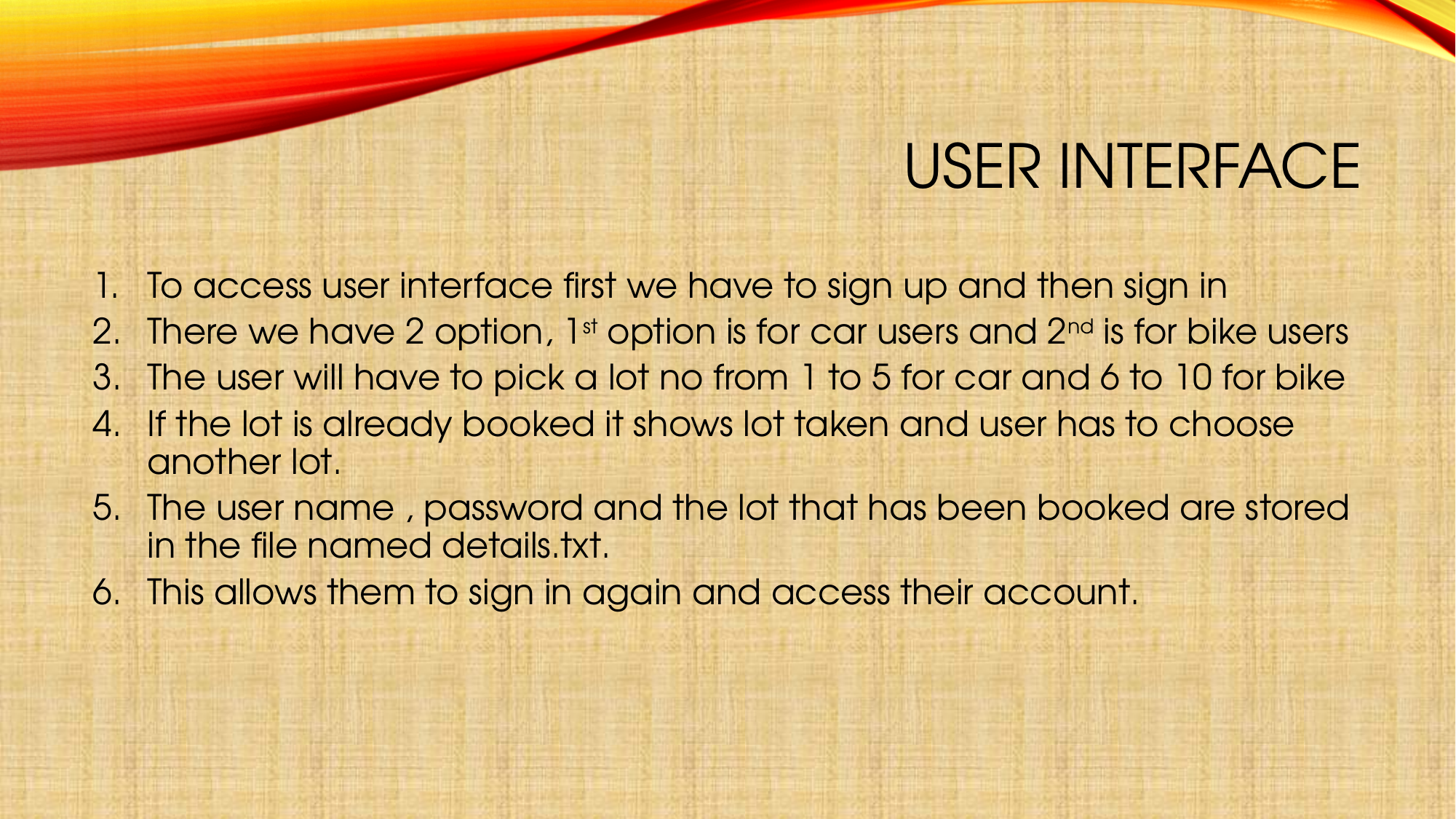

# User interface
To access user interface first we have to sign up and then sign in
There we have 2 option, 1st option is for car users and 2nd is for bike users
The user will have to pick a lot no from 1 to 5 for car and 6 to 10 for bike
If the lot is already booked it shows lot taken and user has to choose another lot.
The user name , password and the lot that has been booked are stored in the file named details.txt.
This allows them to sign in again and access their account.